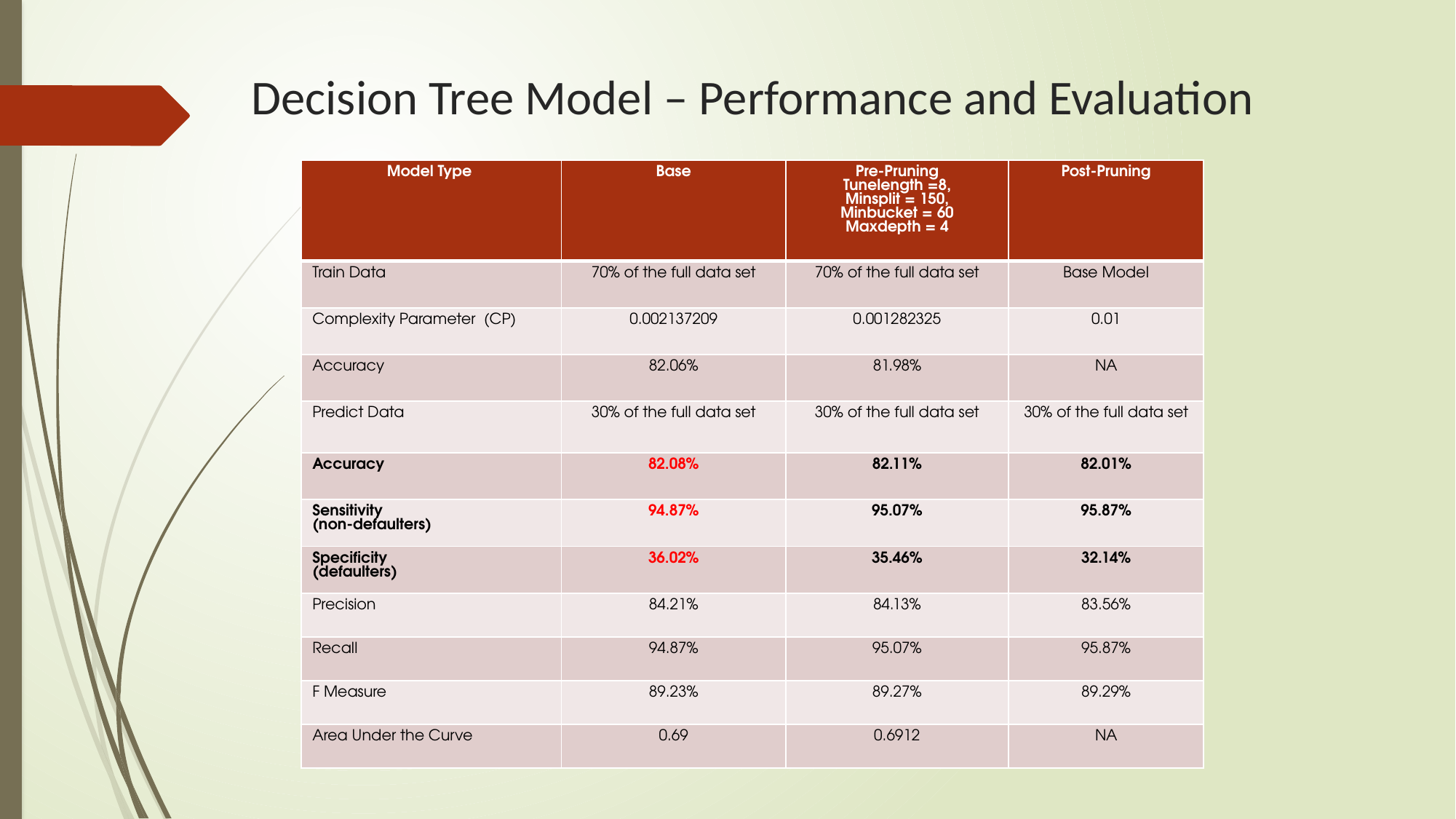

# Decision Tree Model – Performance and Evaluation
| Model Type | Base | Pre-Pruning Tunelength =8, Minsplit = 150, Minbucket = 60 Maxdepth = 4 | Post-Pruning |
| --- | --- | --- | --- |
| Train Data | 70% of the full data set | 70% of the full data set | Base Model |
| Complexity Parameter (CP) | 0.002137209 | 0.001282325 | 0.01 |
| Accuracy | 82.06% | 81.98% | NA |
| Predict Data | 30% of the full data set | 30% of the full data set | 30% of the full data set |
| Accuracy | 82.08% | 82.11% | 82.01% |
| Sensitivity (non-defaulters) | 94.87% | 95.07% | 95.87% |
| Specificity (defaulters) | 36.02% | 35.46% | 32.14% |
| Precision | 84.21% | 84.13% | 83.56% |
| Recall | 94.87% | 95.07% | 95.87% |
| F Measure | 89.23% | 89.27% | 89.29% |
| Area Under the Curve | 0.69 | 0.6912 | NA |